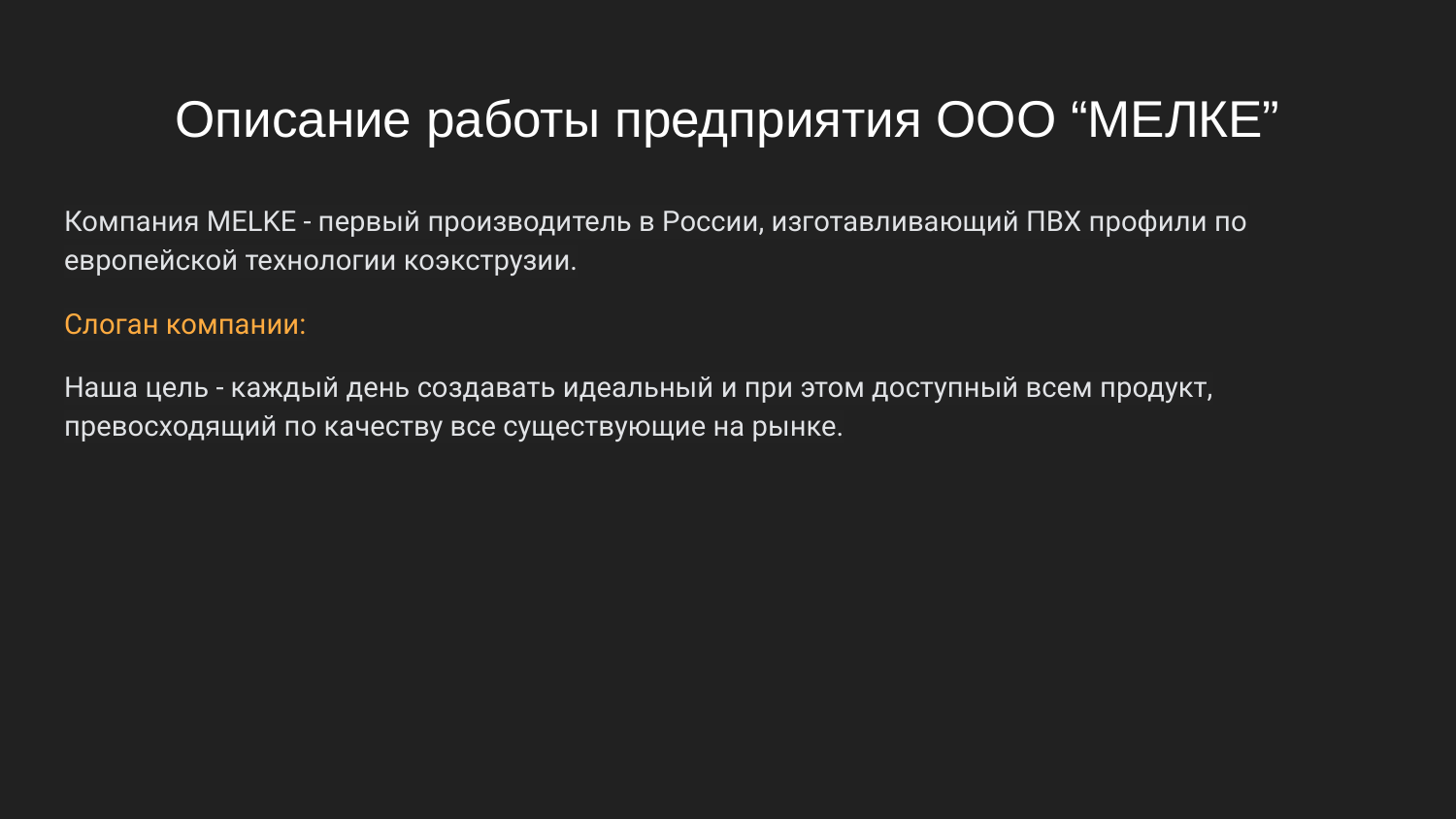

# Описание работы предприятия ООО “МЕЛКЕ”
Компания MELKE - первый производитель в России, изготавливающий ПВХ профили по европейской технологии коэкструзии.
Слоган компании:
Наша цель - каждый день создавать идеальный и при этом доступный всем продукт, превосходящий по качеству все существующие на рынке.